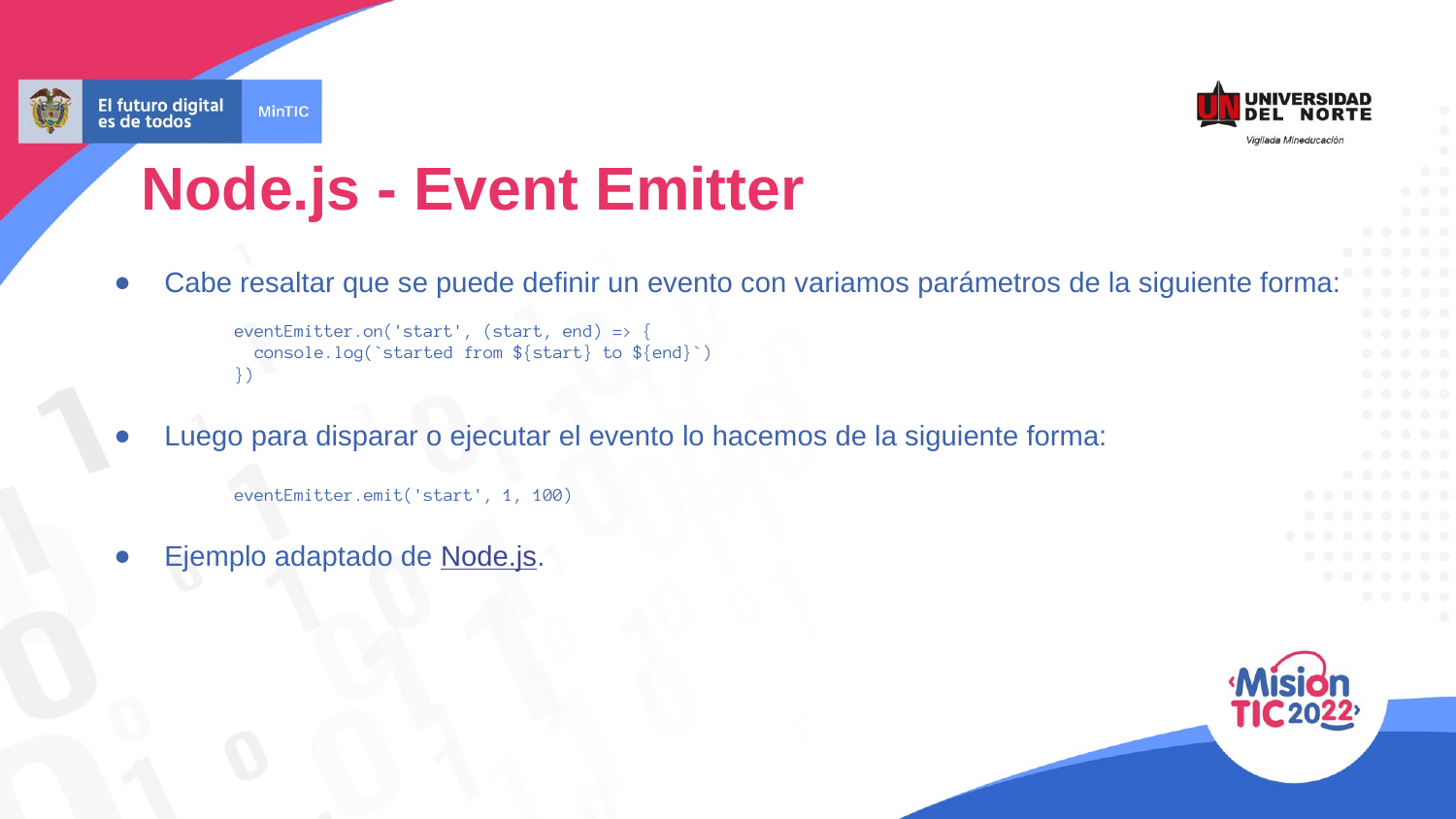

Node.js - Event Emitter
Cabe resaltar que se puede definir un evento con variamos parámetros de la siguiente forma:
eventEmitter.on('start', (start, end) => {
  console.log(`started from ${start} to ${end}`)
})
Luego para disparar o ejecutar el evento lo hacemos de la siguiente forma:
eventEmitter.emit('start', 1, 100)
Ejemplo adaptado de Node.js.